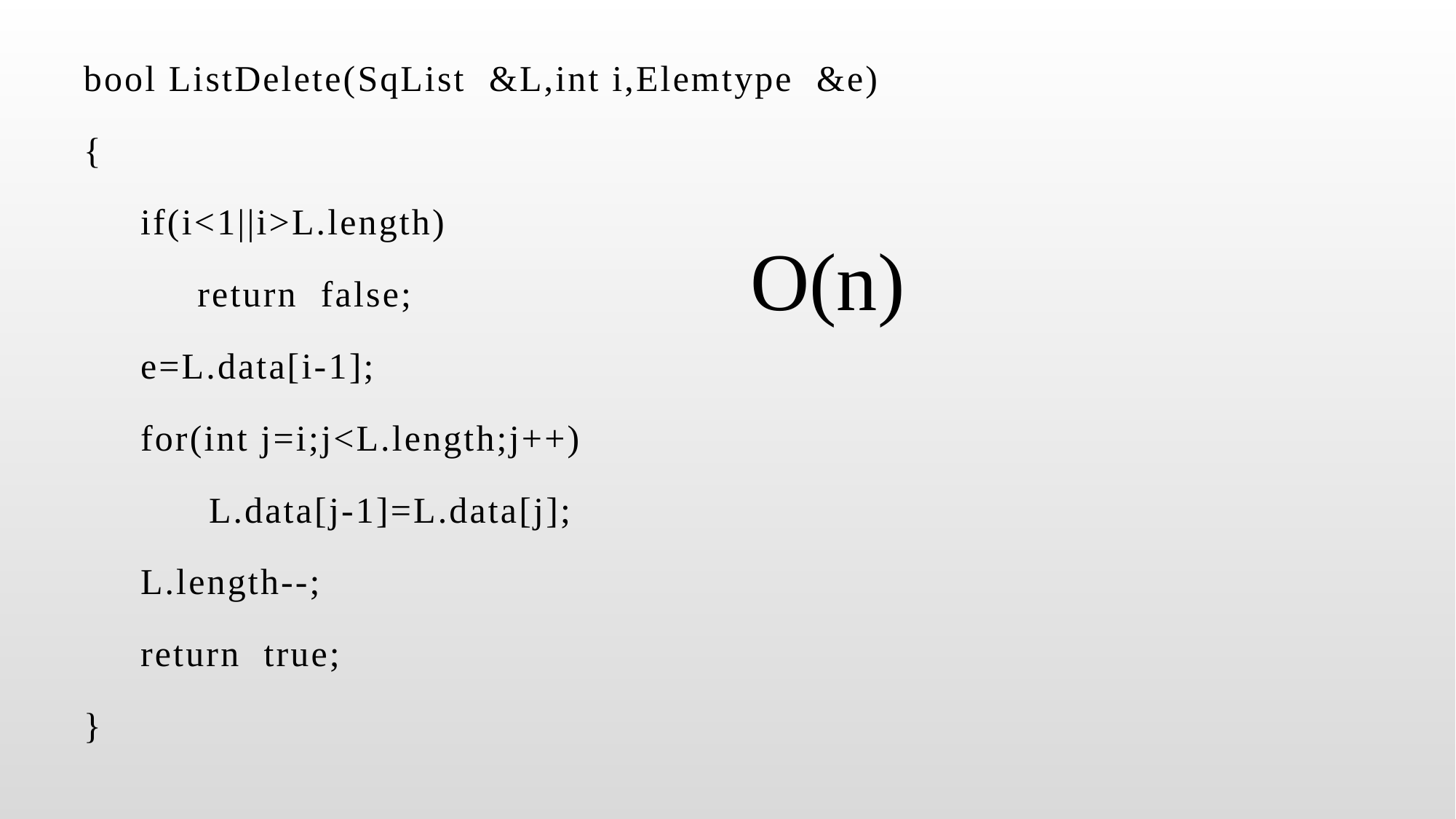

bool ListDelete(SqList  &L,int i,Elemtype  &e)
{
     if(i<1||i>L.length)
          return  false;
     e=L.data[i-1];
     for(int j=i;j<L.length;j++)
           L.data[j-1]=L.data[j];
     L.length--;
     return  true;
}
O(n)